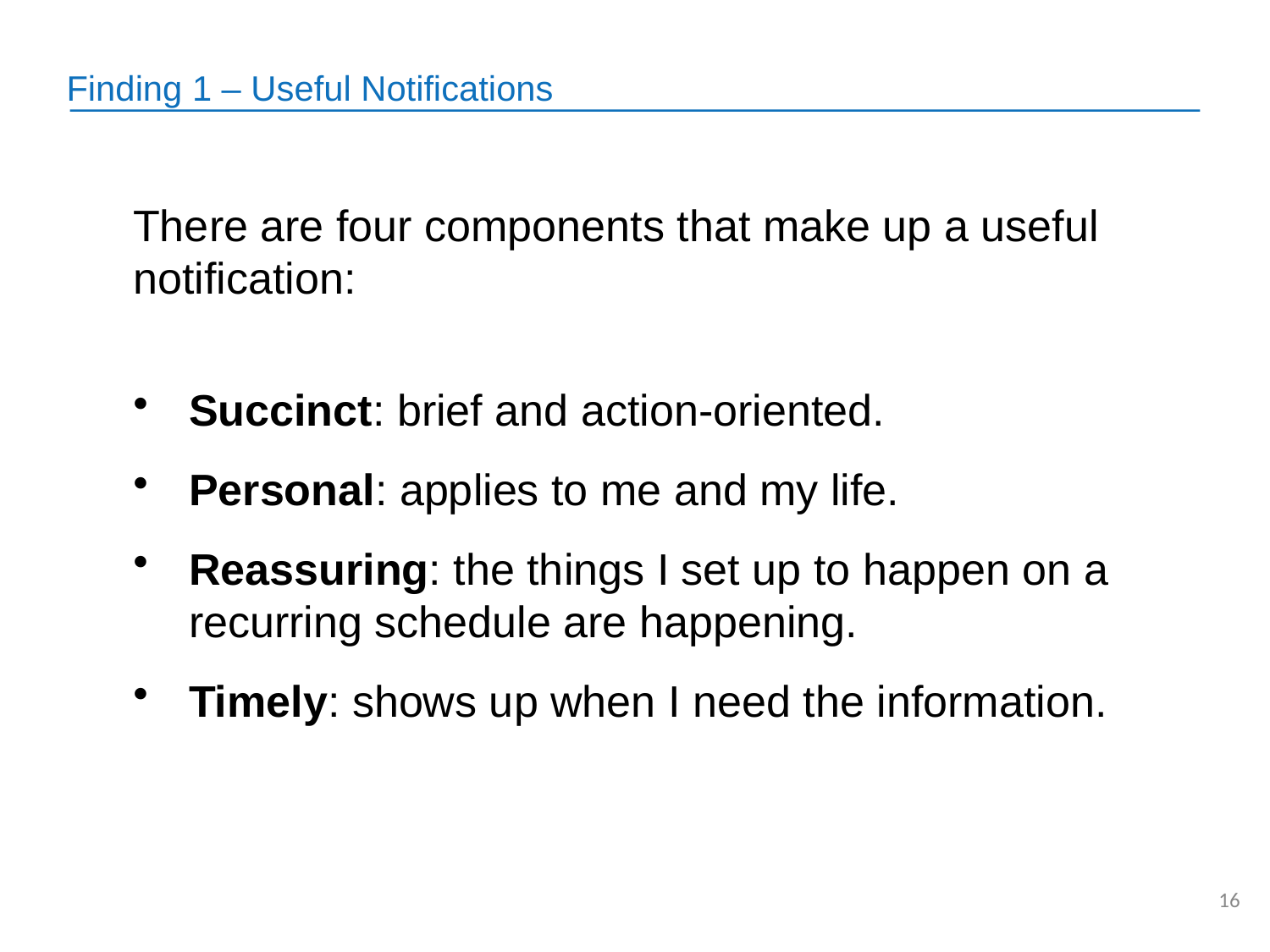

Finding 1 – Useful Notifications

There are four components that make up a useful notification:

Succinct: brief and action-oriented.
Personal: applies to me and my life.
Reassuring: the things I set up to happen on a recurring schedule are happening.
Timely: shows up when I need the information.
16